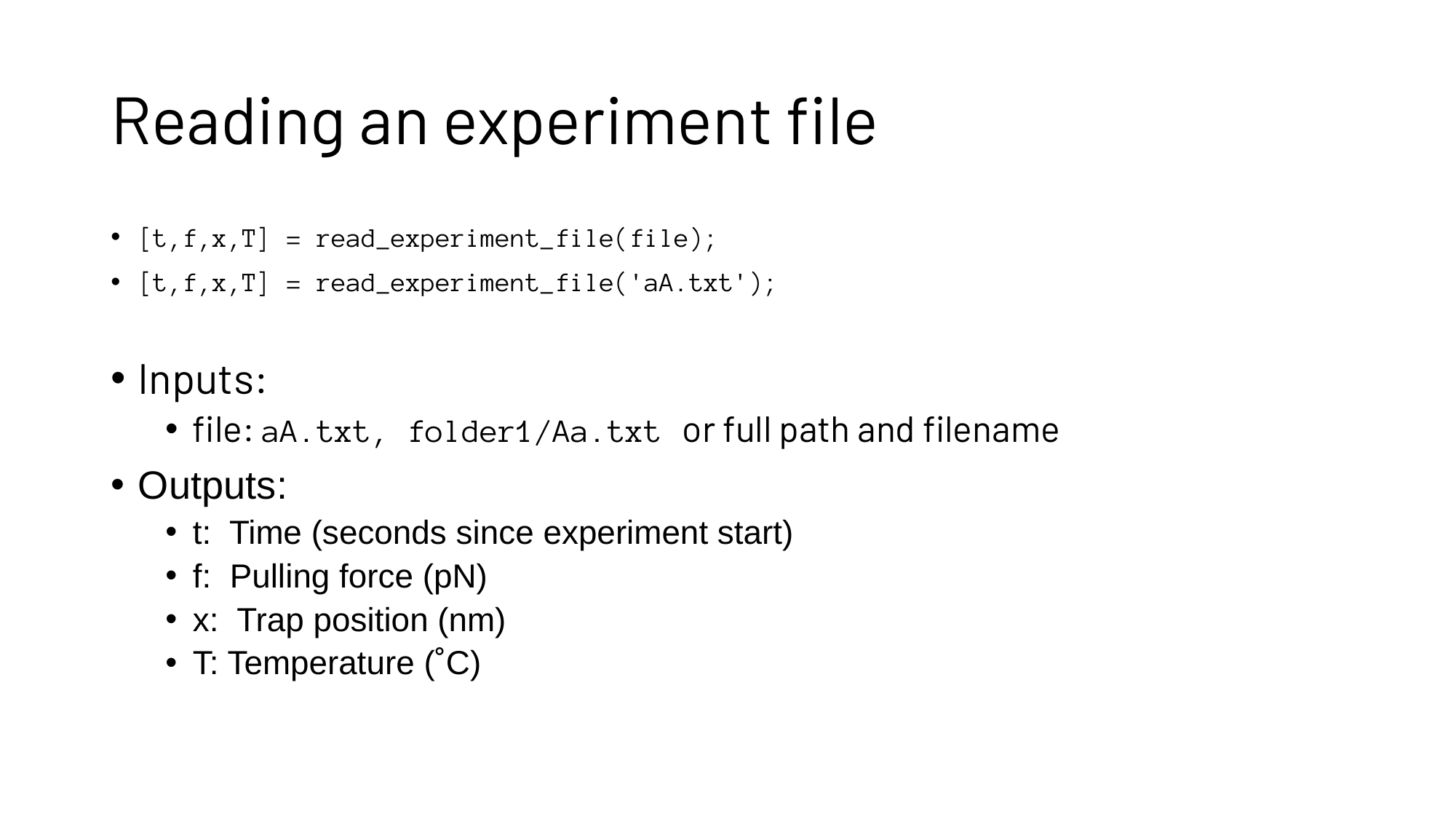

# Reading an experiment file
[t,f,x,T] = read_experiment_file(file);
[t,f,x,T] = read_experiment_file('aA.txt');

Inputs:
file: aA.txt, folder1/Aa.txt or full path and filename
Outputs:
t:  Time (seconds since experiment start)
f:  Pulling force (pN)
x:  Trap position (nm)
T: Temperature (˚C)